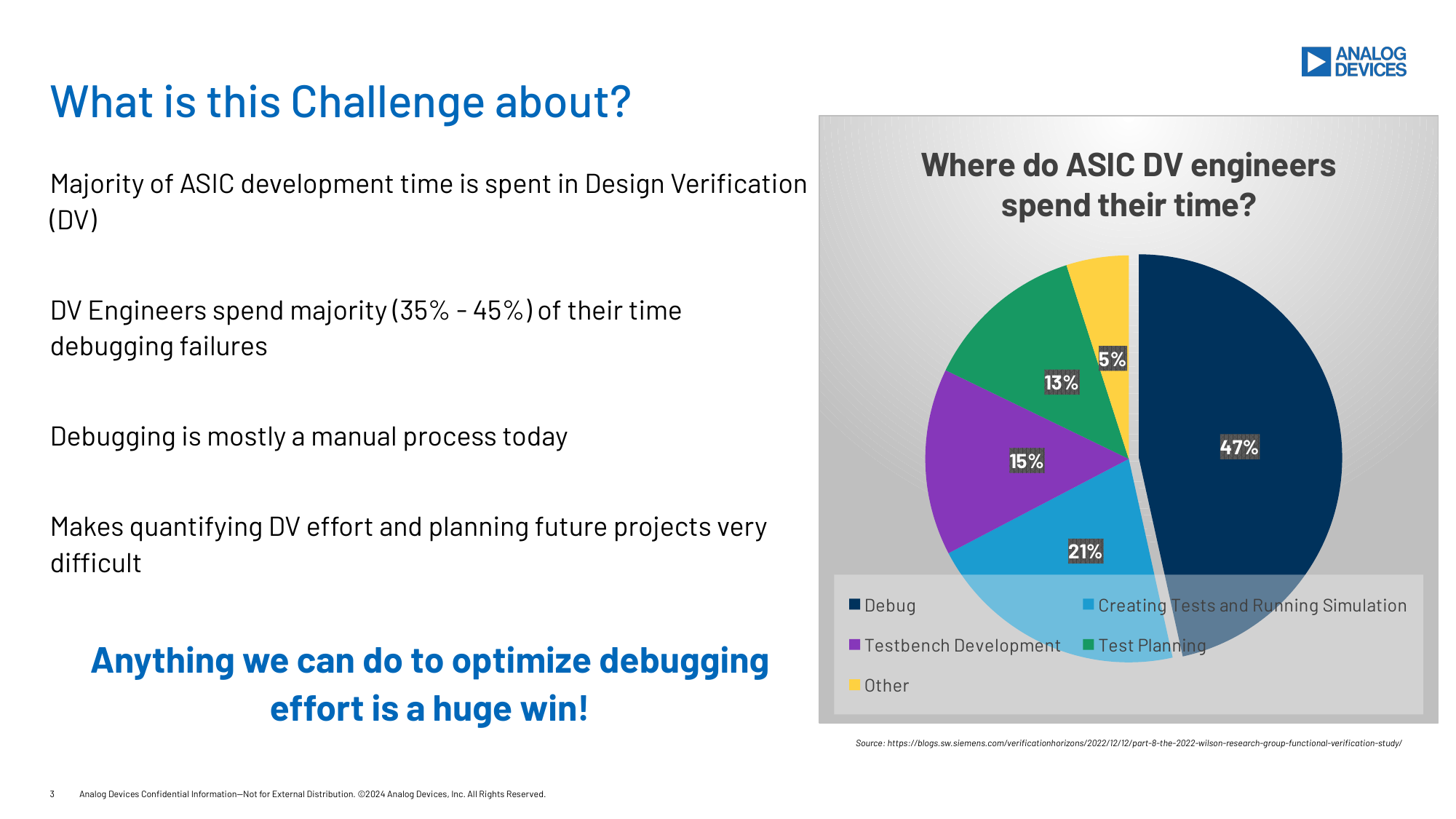

# What is this Challenge about?

### Chart: Where do ASIC DV engineers spend their time?

| Category | Where ASIC DV engineers spend their time |
|---|---|
| Debug | 0.47 |
| Creating Tests and Running Simulation | 0.21 |
| Testbench Development | 0.15 |
| Test Planning | 0.13 |
| Other | 0.05 |
Majority of ASIC development time is spent in Design Verification (DV)

DV Engineers spend majority (35% - 45%) of their time debugging failures

Debugging is mostly a manual process today

Makes quantifying DV effort and planning future projects very difficult

Anything we can do to optimize debugging effort is a huge win!
Source: https://blogs.sw.siemens.com/verificationhorizons/2022/12/12/part-8-the-2022-wilson-research-group-functional-verification-study/
3
Analog Devices Confidential Information—Not for External Distribution. ©2024 Analog Devices, Inc. All Rights Reserved.